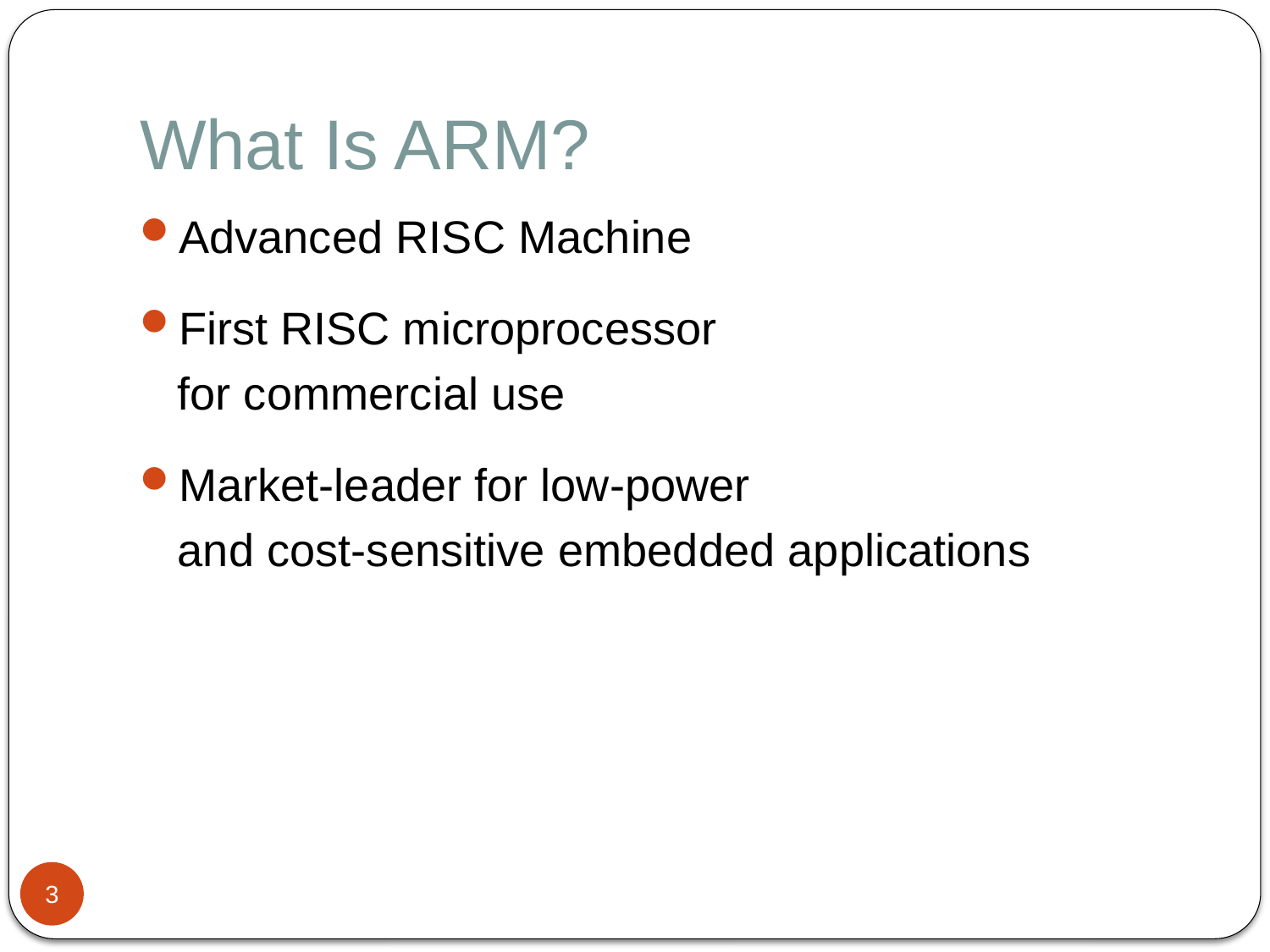

# What Is ARM?
Advanced RISC Machine
First RISC microprocessor
	for commercial use
Market-leader for low-power
	and cost-sensitive embedded applications
3